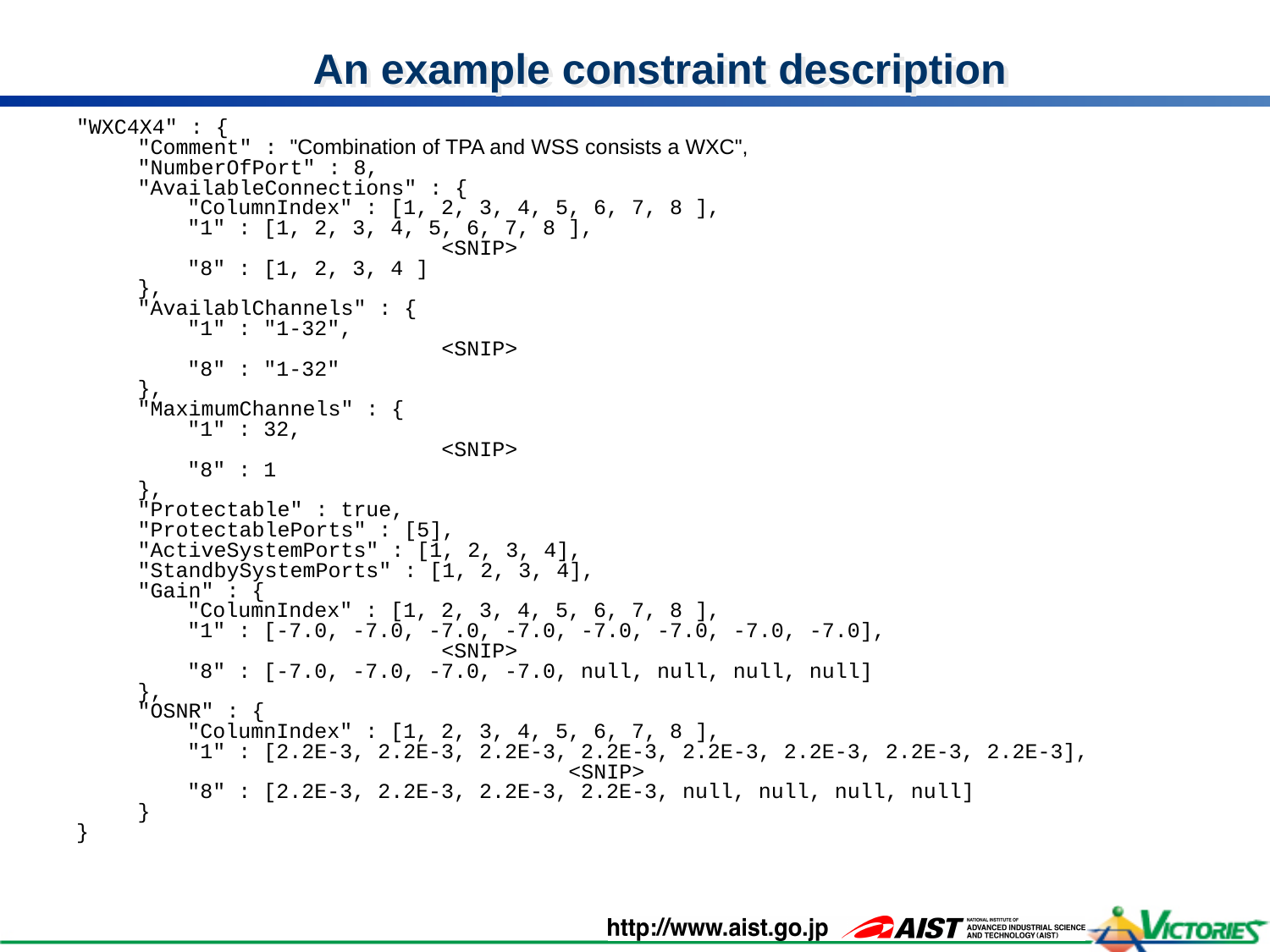

# An example constraint description
"WXC4X4" : {
"Comment" : "Combination of TPA and WSS consists a WXC",
"NumberOfPort" : 8,
"AvailableConnections" : {
"ColumnIndex" : [1, 2, 3, 4, 5, 6, 7, 8 ],
"1" : [1, 2, 3, 4, 5, 6, 7, 8 ],
		<SNIP>
"8" : [1, 2, 3, 4 ]
},
"AvailablChannels" : {
"1" : "1-32",
		<SNIP>
"8" : "1-32"
},
"MaximumChannels" : {
"1" : 32,
		<SNIP>
"8" : 1
},
"Protectable" : true,
"ProtectablePorts" : [5],
"ActiveSystemPorts" : [1, 2, 3, 4],
"StandbySystemPorts" : [1, 2, 3, 4],
"Gain" : {
"ColumnIndex" : [1, 2, 3, 4, 5, 6, 7, 8 ],
"1" : [-7.0, -7.0, -7.0, -7.0, -7.0, -7.0, -7.0, -7.0],
		<SNIP>
"8" : [-7.0, -7.0, -7.0, -7.0, null, null, null, null]
},
"OSNR" : {
"ColumnIndex" : [1, 2, 3, 4, 5, 6, 7, 8 ],
"1" : [2.2E-3, 2.2E-3, 2.2E-3, 2.2E-3, 2.2E-3, 2.2E-3, 2.2E-3, 2.2E-3],
			<SNIP>
"8" : [2.2E-3, 2.2E-3, 2.2E-3, 2.2E-3, null, null, null, null]
}
}